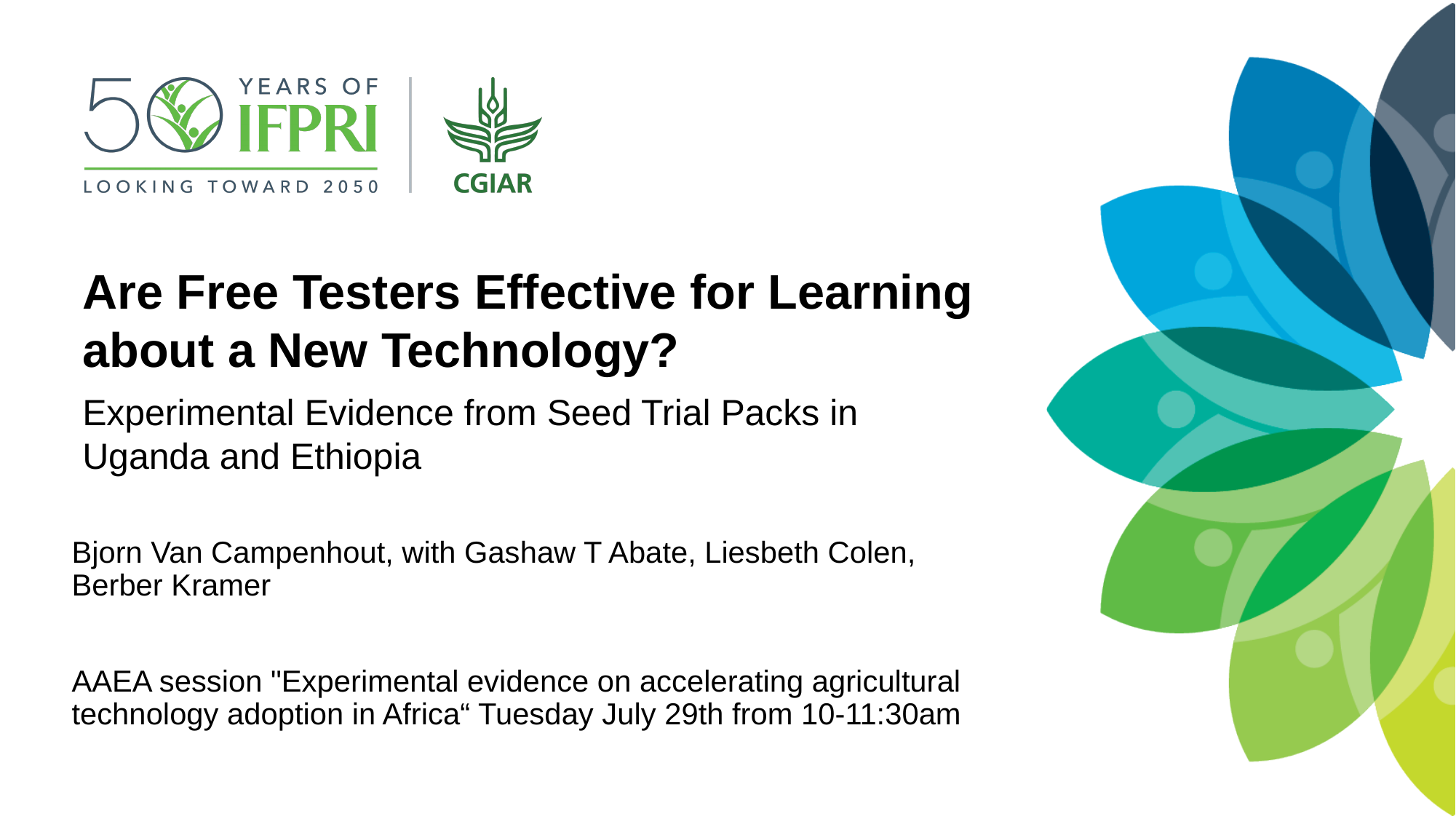

Are Free Testers Effective for Learning about a New Technology?

Experimental Evidence from Seed Trial Packs in Uganda and Ethiopia
Bjorn Van Campenhout, with Gashaw T Abate, Liesbeth Colen, Berber Kramer

AAEA session "Experimental evidence on accelerating agricultural technology adoption in Africa“ Tuesday July 29th from 10-11:30am